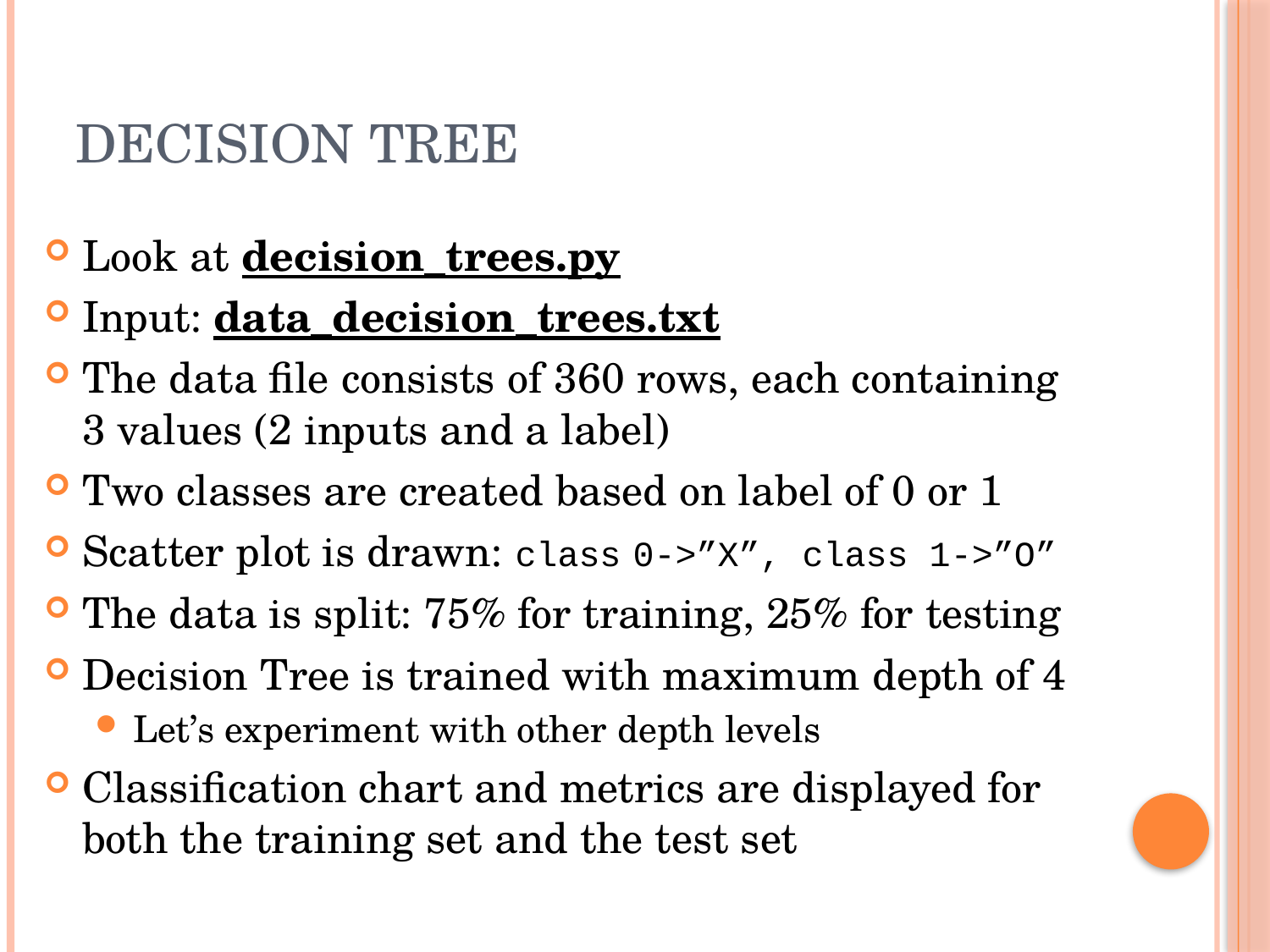

# Decision Tree
Look at decision_trees.py
Input: data_decision_trees.txt
The data file consists of 360 rows, each containing 3 values (2 inputs and a label)
Two classes are created based on label of 0 or 1
Scatter plot is drawn: class 0->”X”, class 1->”O”
The data is split: 75% for training, 25% for testing
Decision Tree is trained with maximum depth of 4
Let’s experiment with other depth levels
Classification chart and metrics are displayed for both the training set and the test set